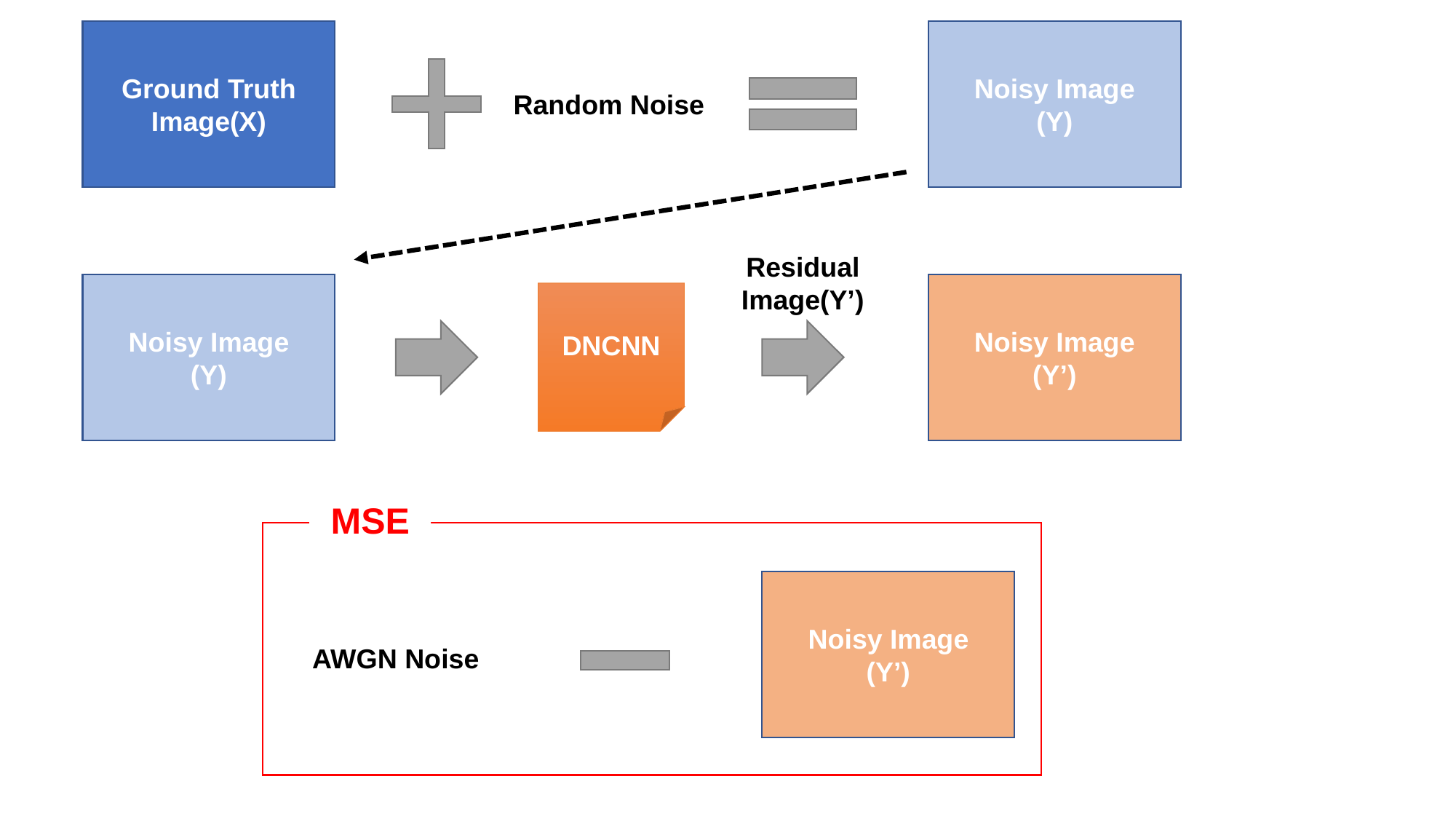

Ground Truth Image(X)
Noisy Image
(Y)

Random Noise
Residual Image(Y’)
Noisy Image
(Y)
Noisy Image
(Y’)
DNCNN

MSE

Noisy Image
(Y’)

AWGN Noise